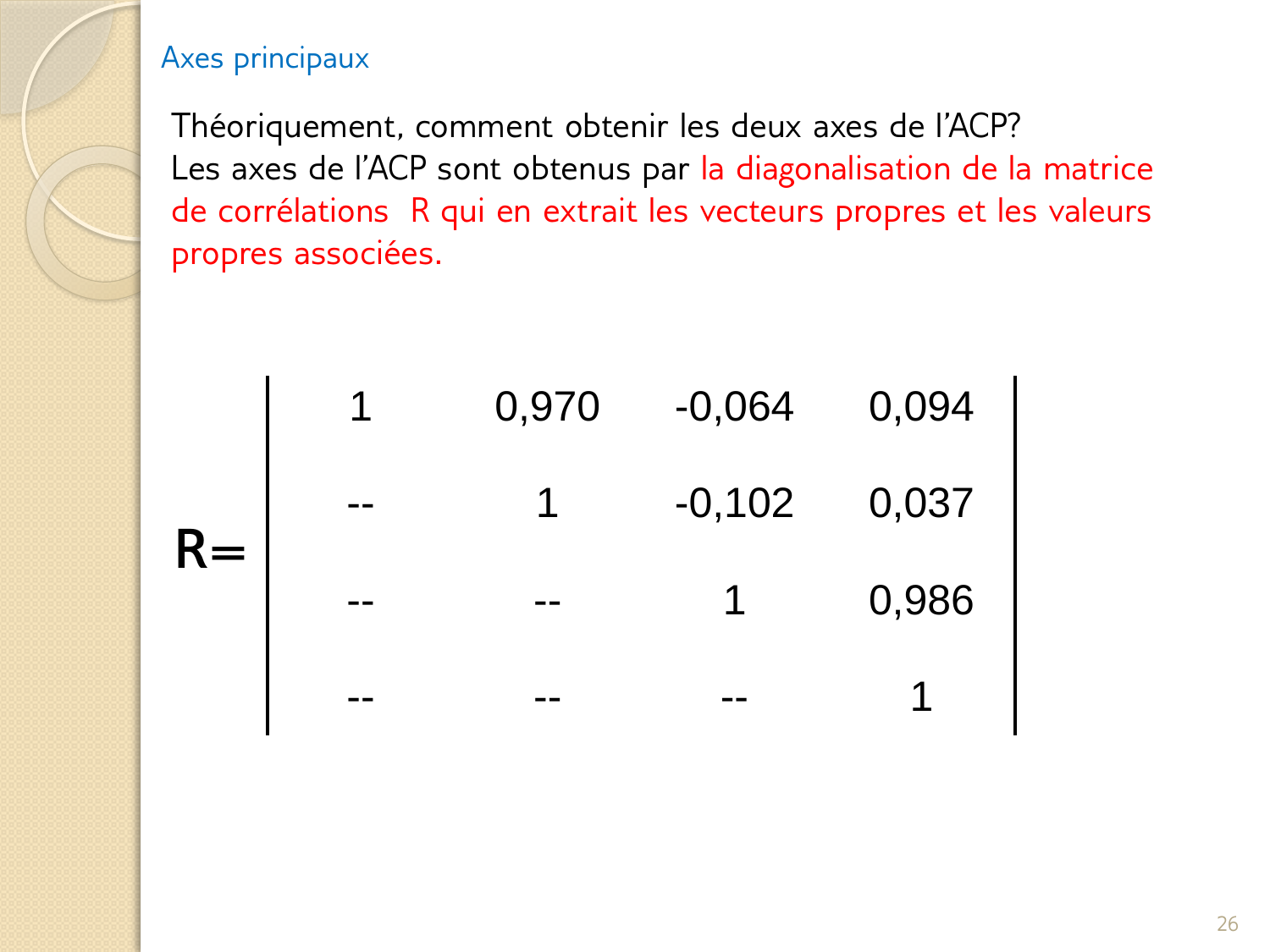

Axes principaux
Théoriquement, comment obtenir les deux axes de l’ACP?
Les axes de l’ACP sont obtenus par la diagonalisation de la matrice de corrélations  R qui en extrait les vecteurs propres et les valeurs propres associées.

| 1 | 0,970 | -0,064 | 0,094 |
| --- | --- | --- | --- |
| -- | 1 | -0,102 | 0,037 |
| -- | -- | 1 | 0,986 |
| -- | -- | -- | 1 |
R=
26